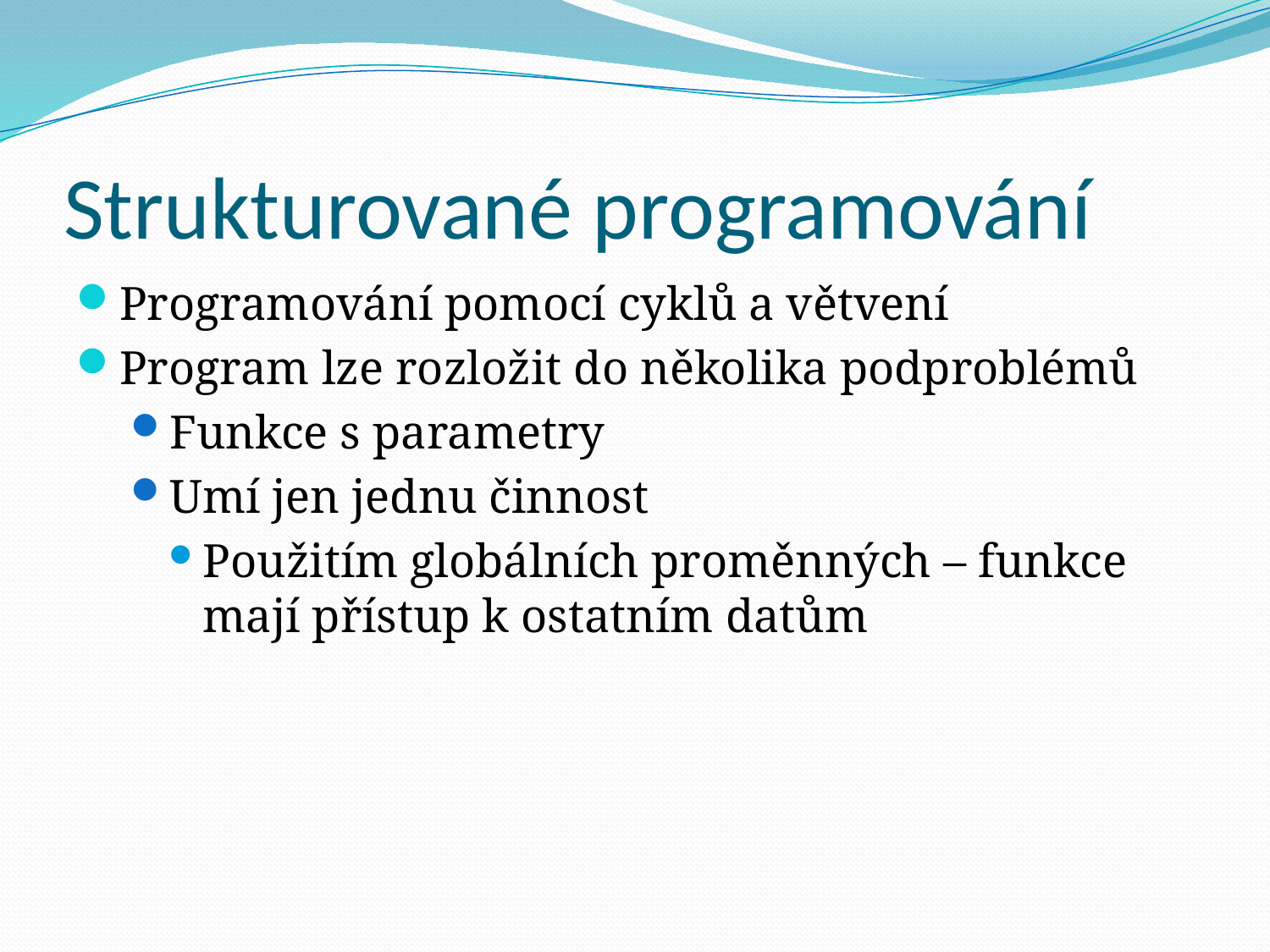

# Strukturované programování
Programování pomocí cyklů a větvení
Program lze rozložit do několika podproblémů
Funkce s parametry
Umí jen jednu činnost
Použitím globálních proměnných – funkce mají přístup k ostatním datům